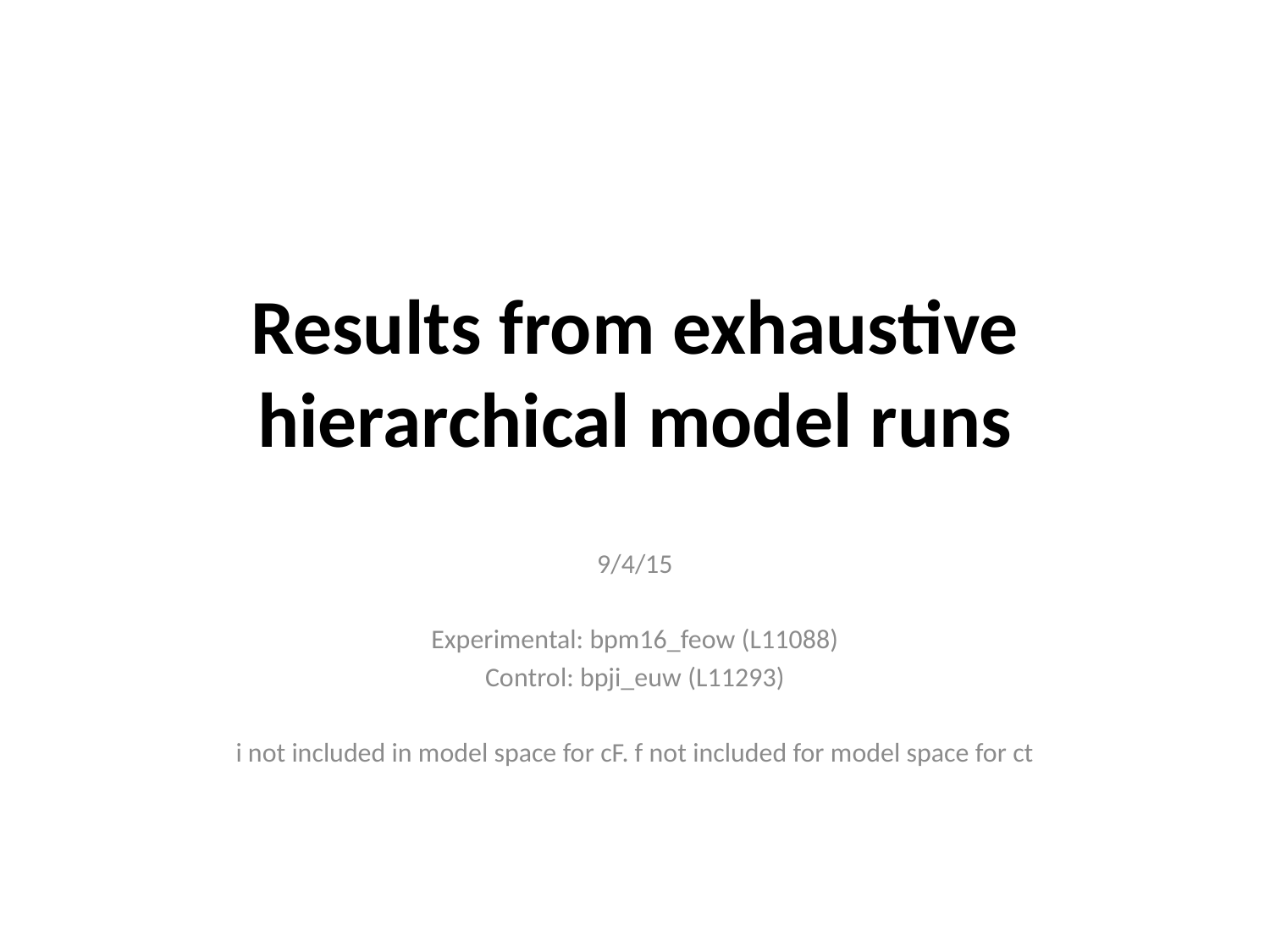

# Results from exhaustive hierarchical model runs
9/4/15

Experimental: bpm16_feow (L11088)
Control: bpji_euw (L11293)

i not included in model space for cF. f not included for model space for ct